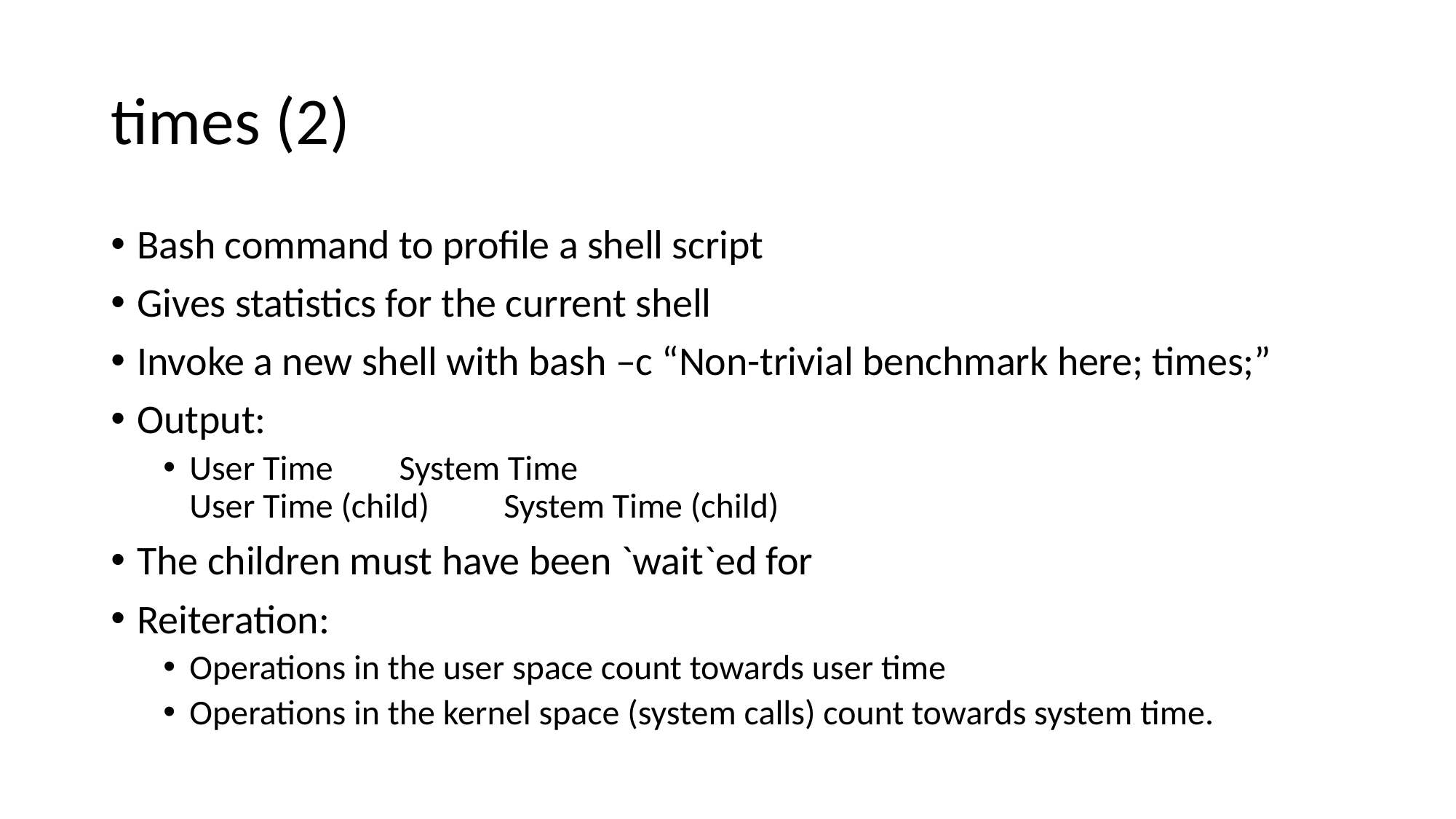

# times (2)
Bash command to profile a shell script
Gives statistics for the current shell
Invoke a new shell with bash –c “Non-trivial benchmark here; times;”
Output:
User Time		System Time
User Time (child) 	System Time (child)
The children must have been `wait`ed for
Reiteration:
Operations in the user space count towards user time
Operations in the kernel space (system calls) count towards system time.